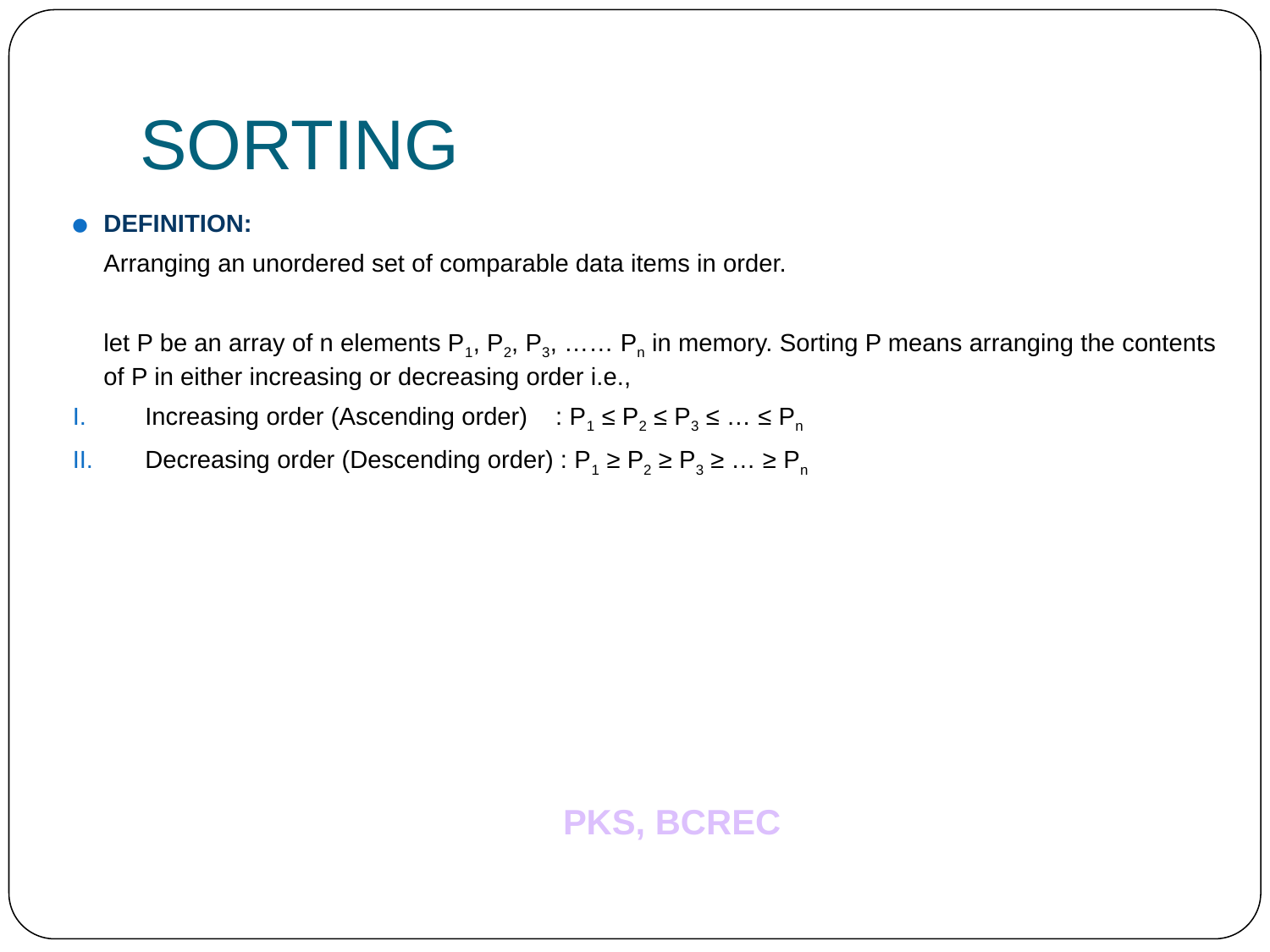

# SORTING
DEFINITION:
	Arranging an unordered set of comparable data items in order.

	let P be an array of n elements P1, P2, P3, …… Pn in memory. Sorting P means arranging the contents of P in either increasing or decreasing order i.e.,
Increasing order (Ascending order)    : P1 ≤ P2 ≤ P3 ≤ … ≤ Pn
Decreasing order (Descending order) : P1 ≥ P2 ≥ P3 ≥ … ≥ Pn